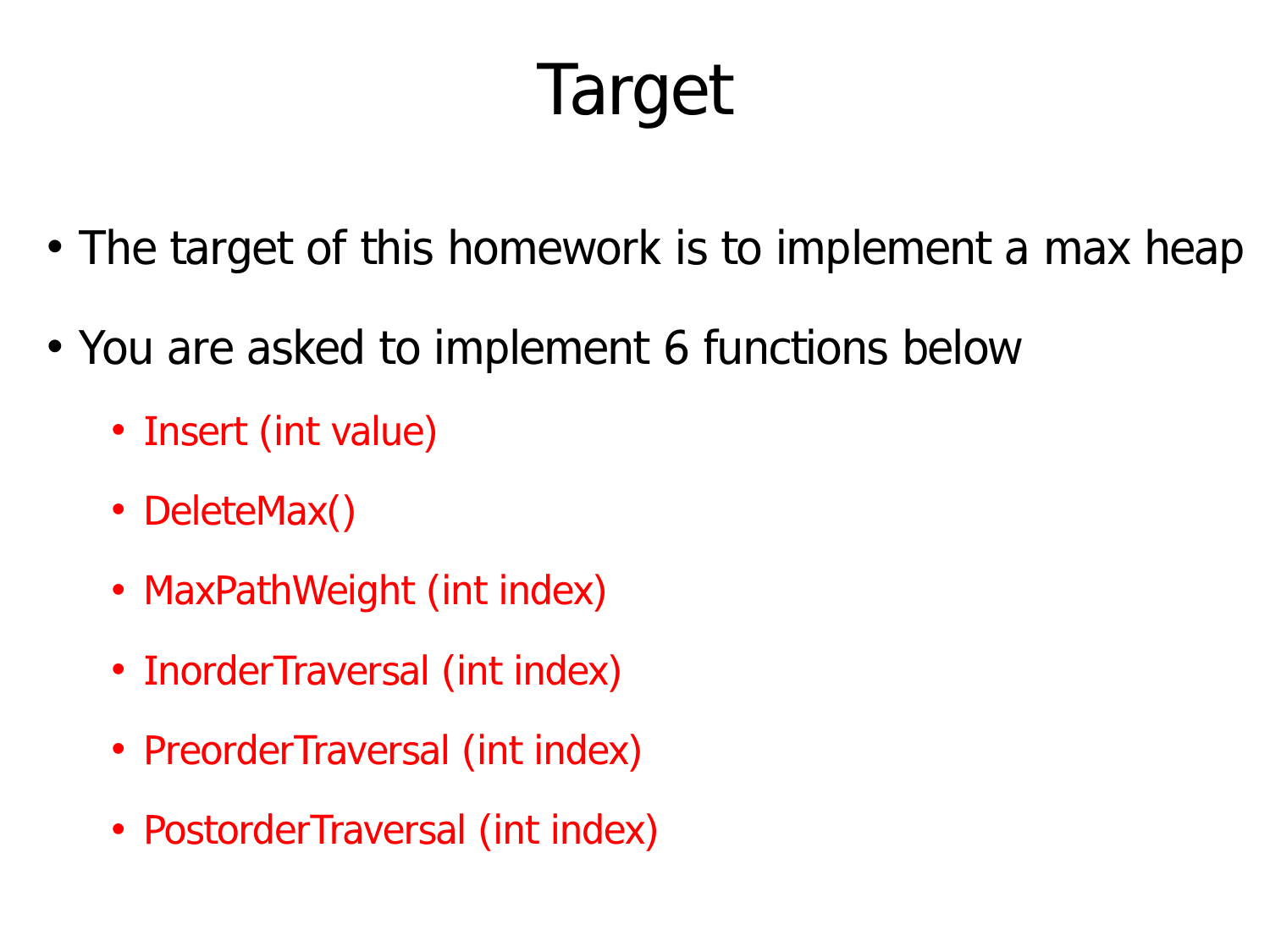

# Target
The target of this homework is to implement a max heap
You are asked to implement 6 functions below
Insert (int value)
DeleteMax()
MaxPathWeight (int index)
InorderTraversal (int index)
PreorderTraversal (int index)
PostorderTraversal (int index)